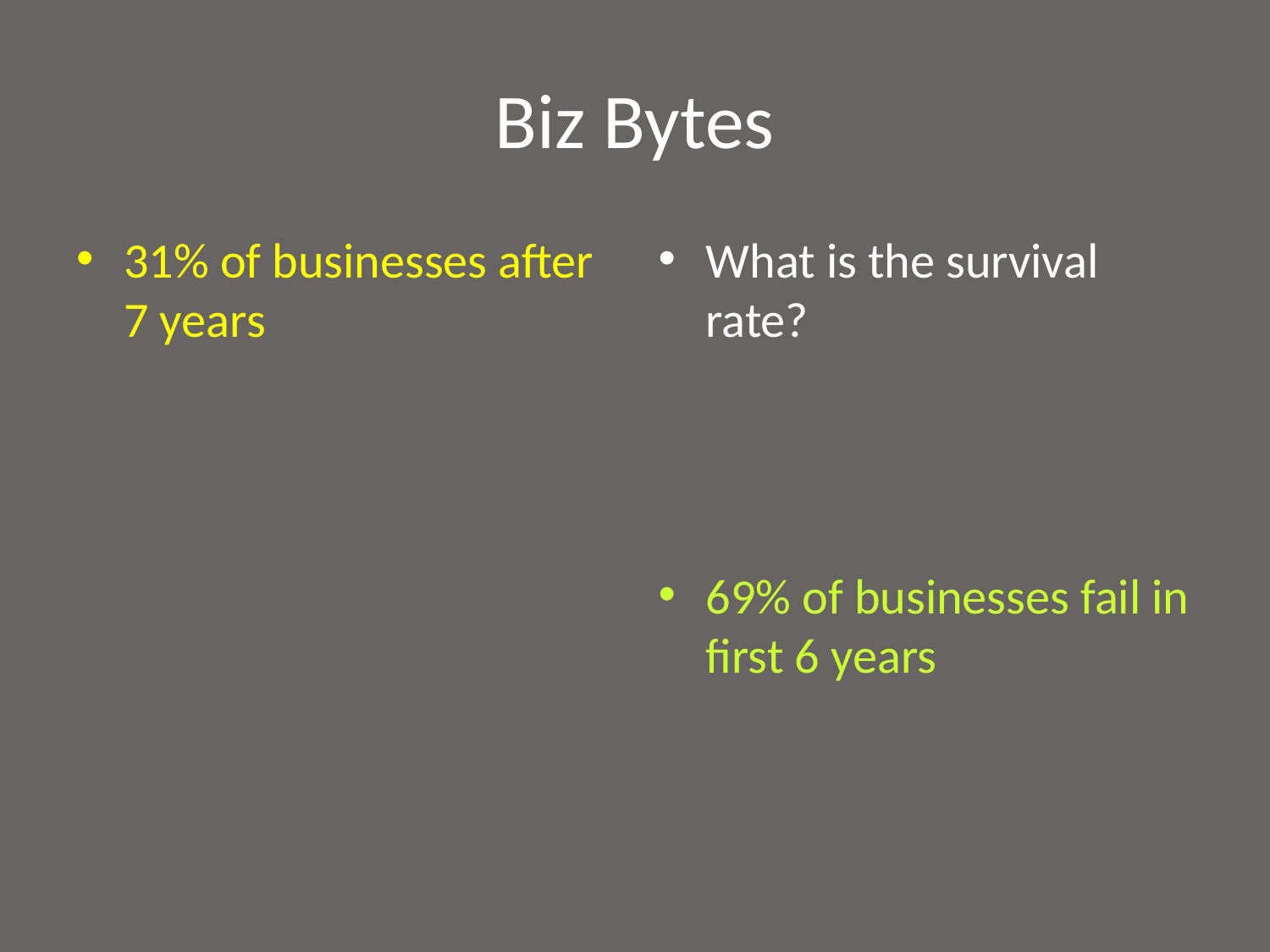

# Biz Bytes
31% of businesses after 7 years
What is the survival rate?

69% of businesses fail in first 6 years